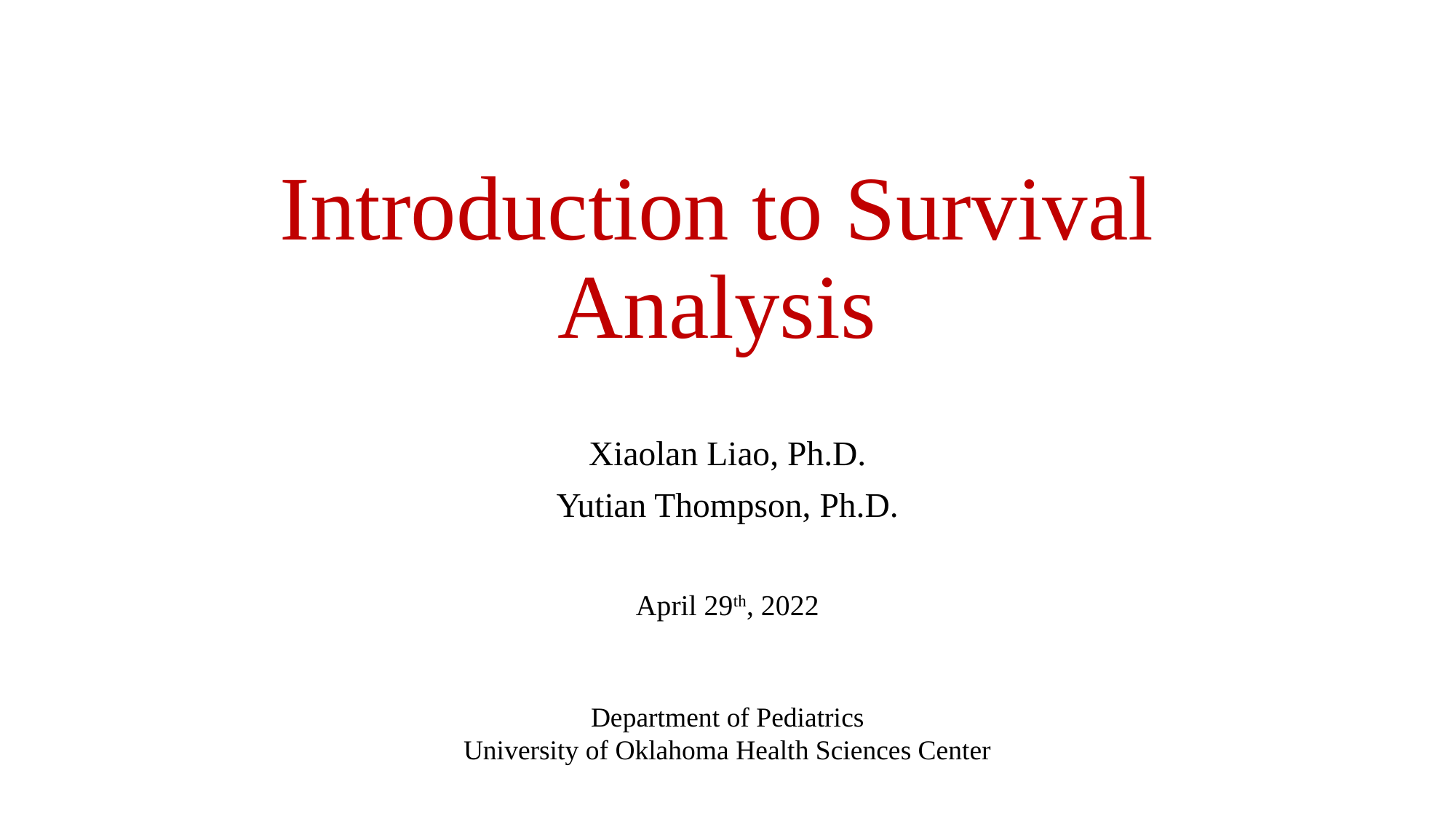

# Introduction to Survival Analysis
Xiaolan Liao, Ph.D.
Yutian Thompson, Ph.D.

April 29th, 2022
Department of Pediatrics
University of Oklahoma Health Sciences Center